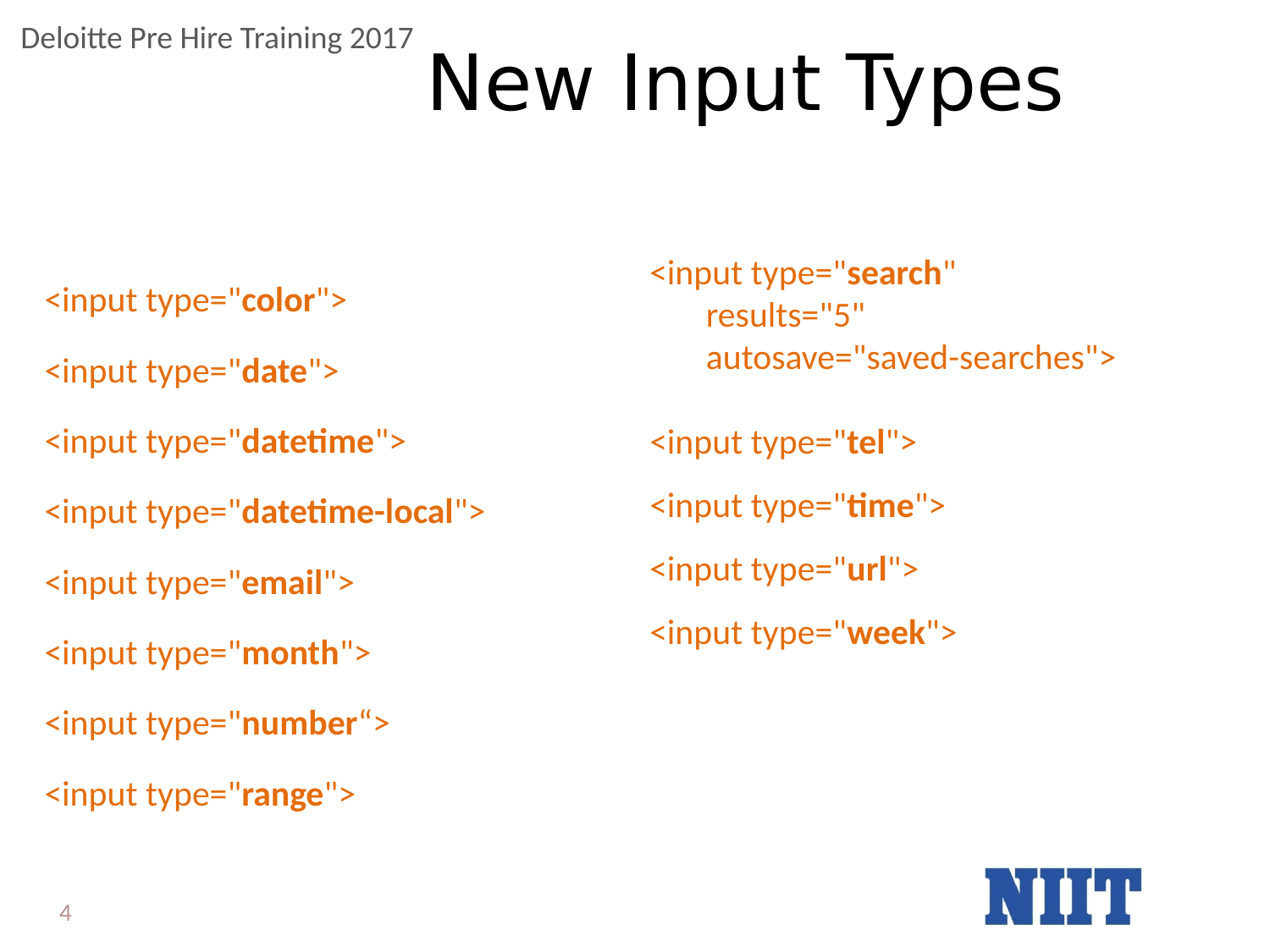

# New Input Types
<input type="search"
       results="5"
       autosave="saved-searches">
<input type="tel">
<input type="time">
<input type="url">
<input type="week">
<input type="color">
<input type="date">
<input type="datetime">
<input type="datetime-local">
<input type="email">
<input type="month">
<input type="number“>
<input type="range">

4